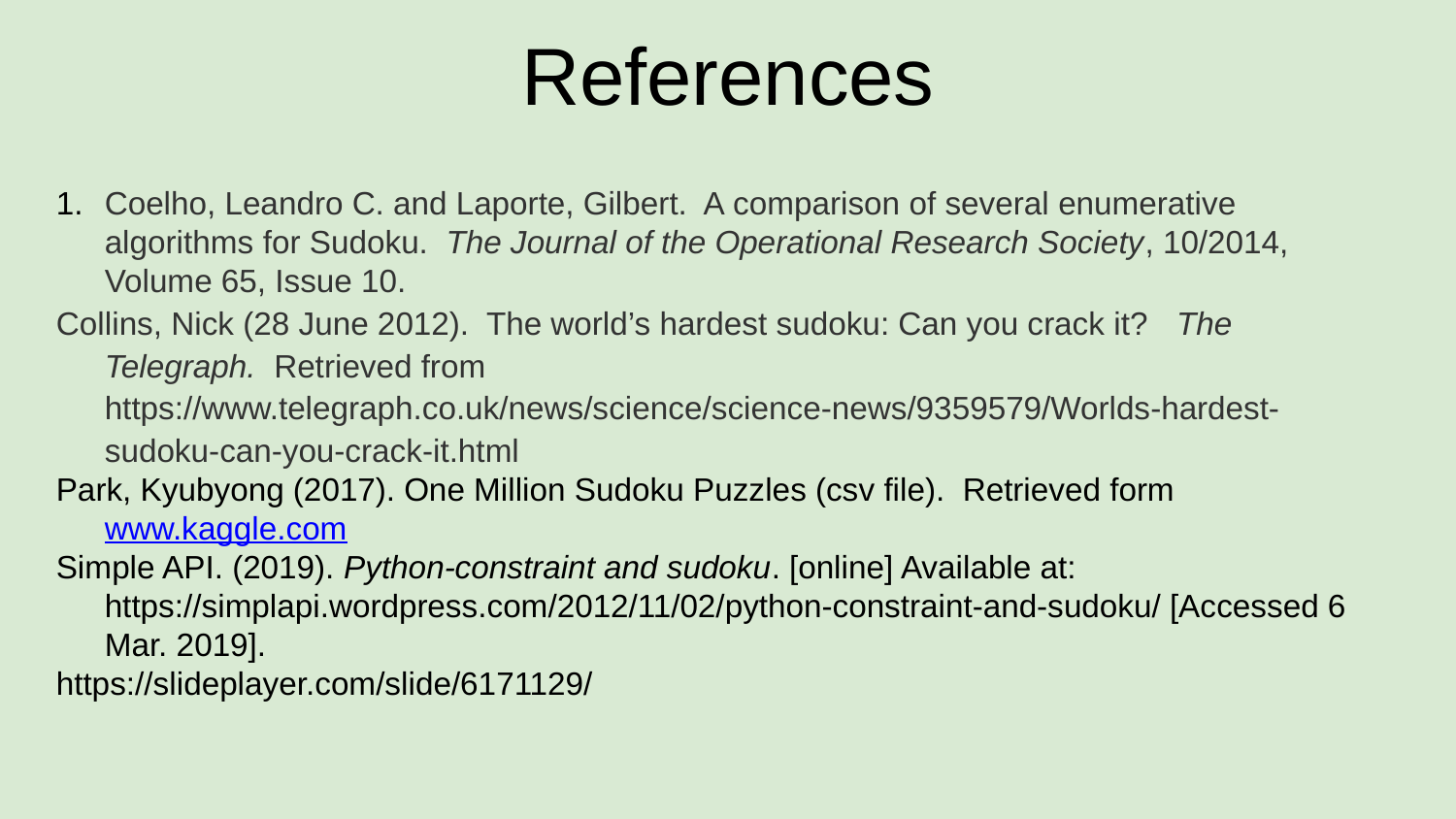

References
# Coelho, Leandro C. and Laporte, Gilbert.  A comparison of several enumerative algorithms for Sudoku.  The Journal of the Operational Research Society, 10/2014, Volume 65, Issue 10.
Collins, Nick (28 June 2012).  The world’s hardest sudoku: Can you crack it?   The Telegraph.  Retrieved from https://www.telegraph.co.uk/news/science/science-news/9359579/Worlds-hardest-sudoku-can-you-crack-it.html
Park, Kyubyong (2017). One Million Sudoku Puzzles (csv file).  Retrieved form www.kaggle.com
Simple API. (2019). Python-constraint and sudoku. [online] Available at: https://simplapi.wordpress.com/2012/11/02/python-constraint-and-sudoku/ [Accessed 6 Mar. 2019].
https://slideplayer.com/slide/6171129/